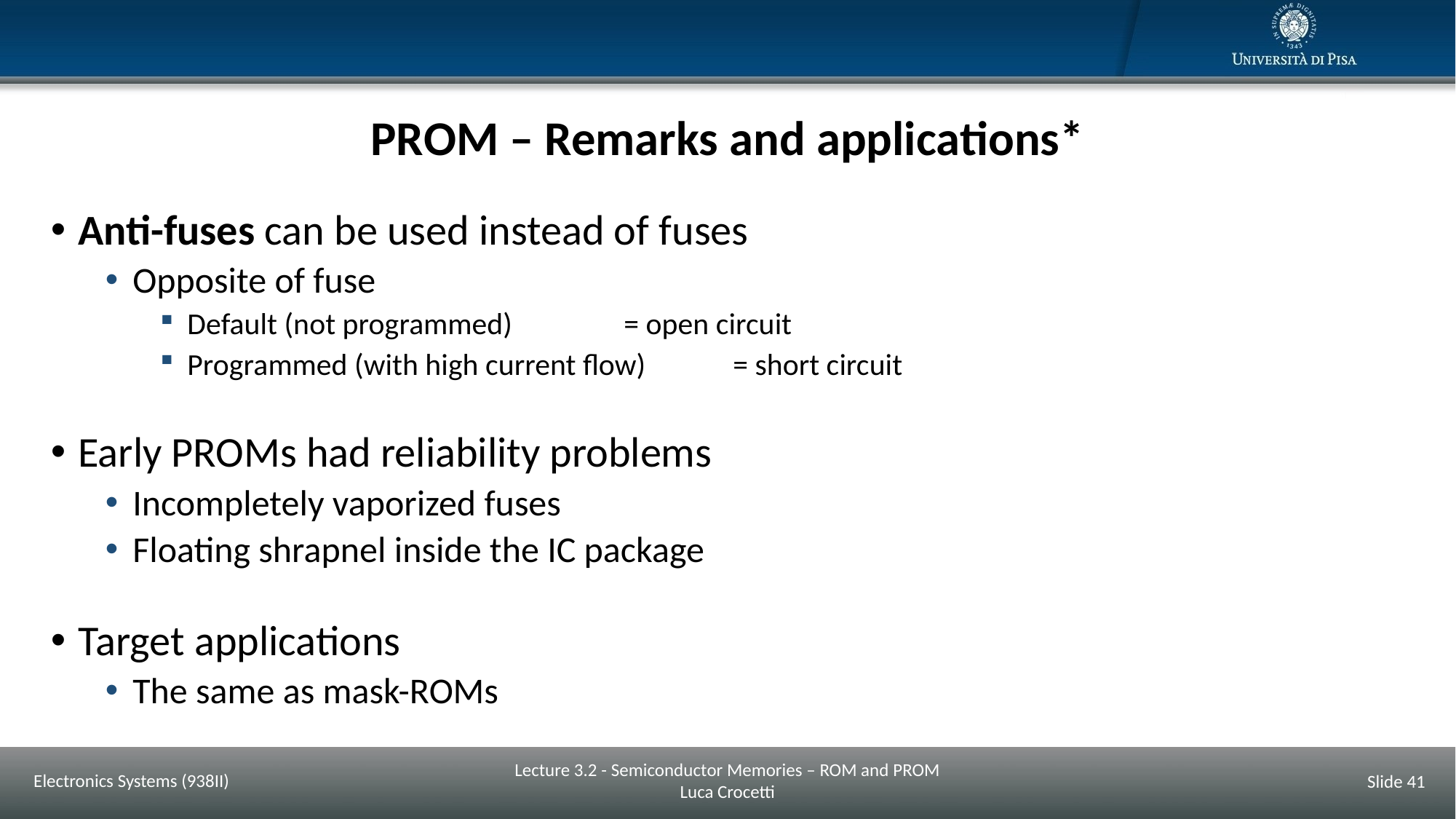

# PROM – Remarks and applications*
Anti-fuses can be used instead of fuses
Opposite of fuse
Default (not programmed)		= open circuit
Programmed (with high current flow) 	= short circuit

Early PROMs had reliability problems
Incompletely vaporized fuses
Floating shrapnel inside the IC package

Target applications
The same as mask-ROMs